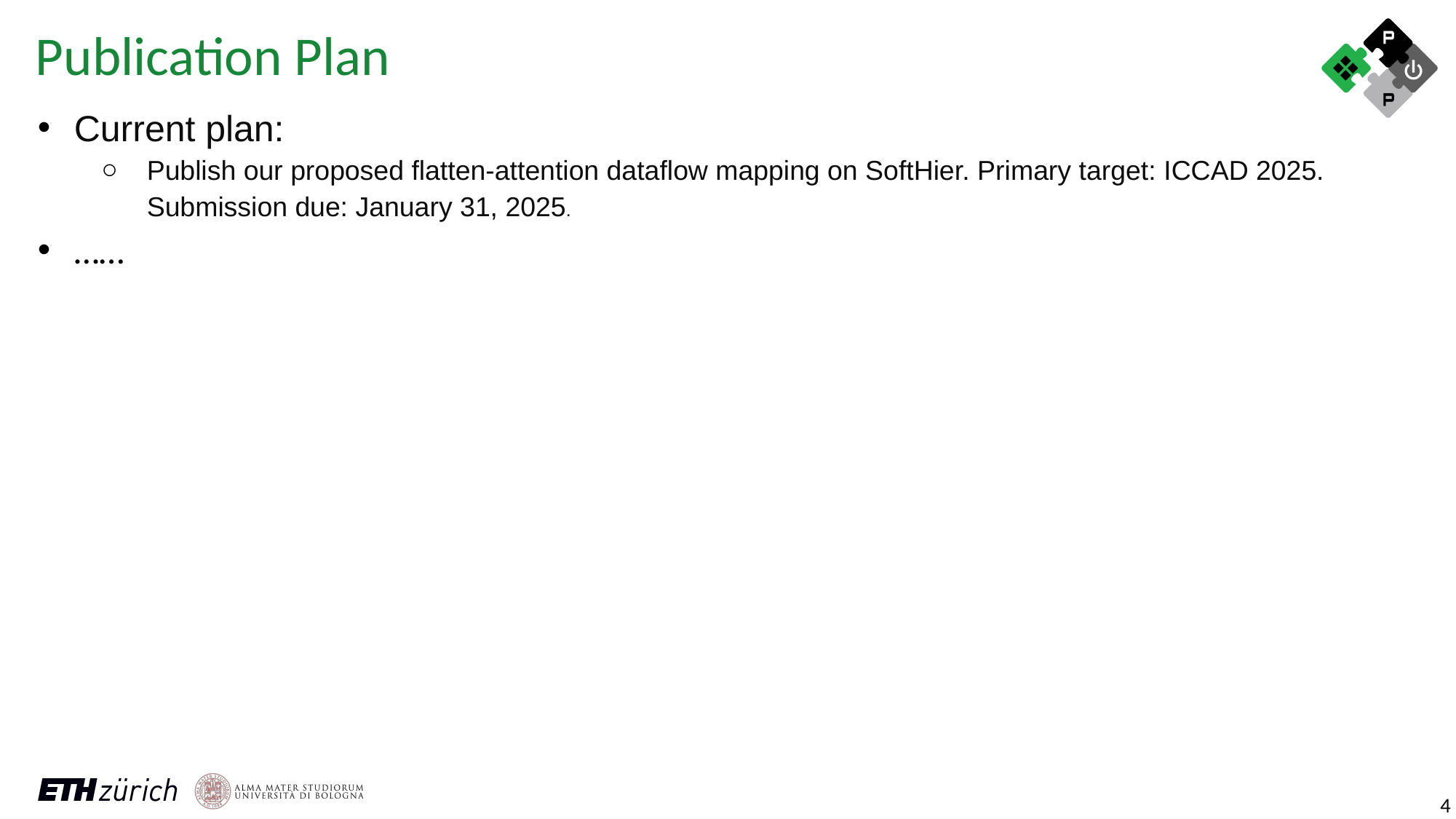

Publication Plan
Current plan:
Publish our proposed flatten-attention dataflow mapping on SoftHier. Primary target: ICCAD 2025. Submission due: January 31, 2025.
……

4